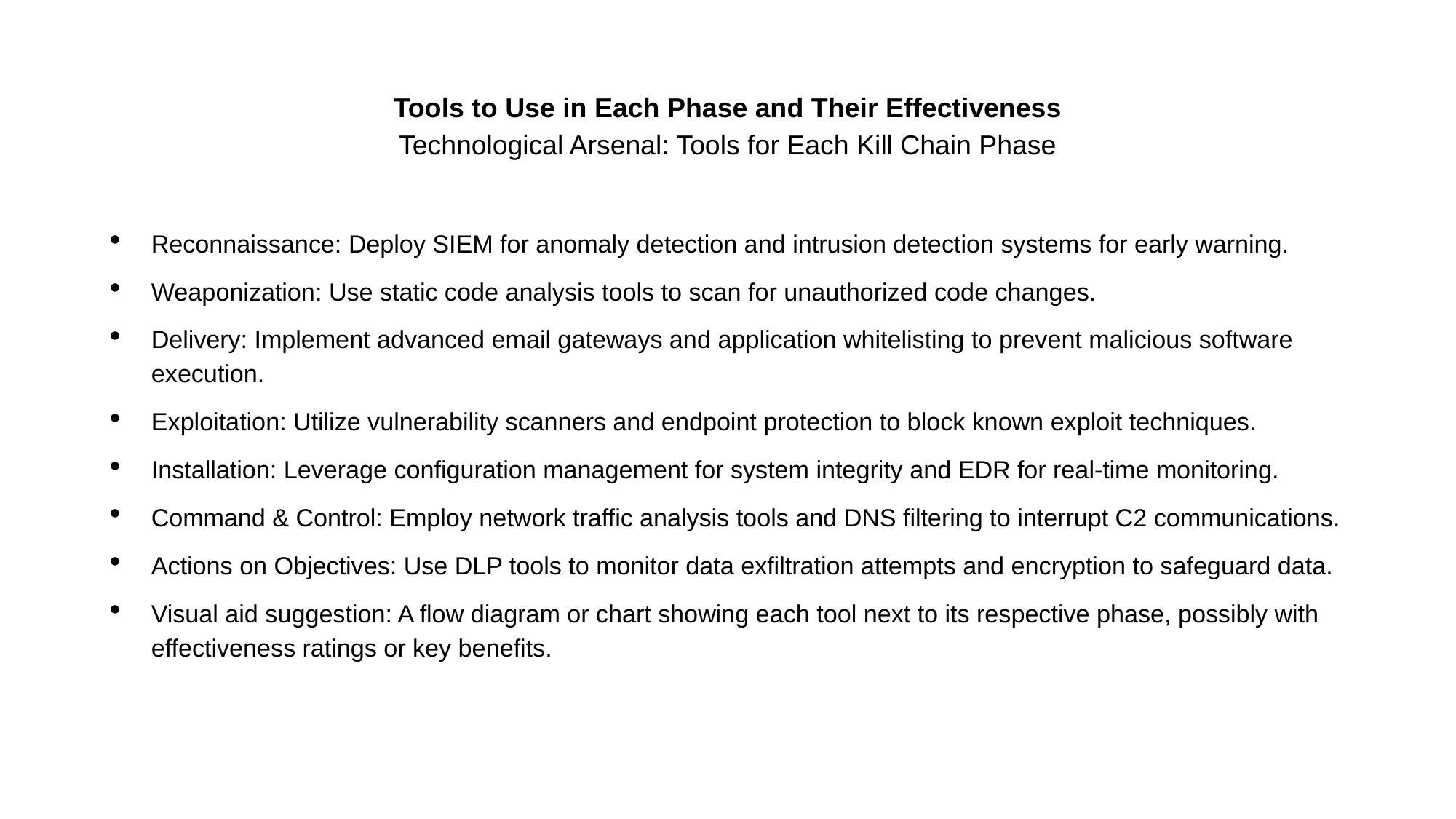

# Tools to Use in Each Phase and Their Effectiveness Technological Arsenal: Tools for Each Kill Chain Phase
Reconnaissance: Deploy SIEM for anomaly detection and intrusion detection systems for early warning.
Weaponization: Use static code analysis tools to scan for unauthorized code changes.
Delivery: Implement advanced email gateways and application whitelisting to prevent malicious software execution.
Exploitation: Utilize vulnerability scanners and endpoint protection to block known exploit techniques.
Installation: Leverage configuration management for system integrity and EDR for real-time monitoring.
Command & Control: Employ network traffic analysis tools and DNS filtering to interrupt C2 communications.
Actions on Objectives: Use DLP tools to monitor data exfiltration attempts and encryption to safeguard data.
Visual aid suggestion: A flow diagram or chart showing each tool next to its respective phase, possibly with effectiveness ratings or key benefits.